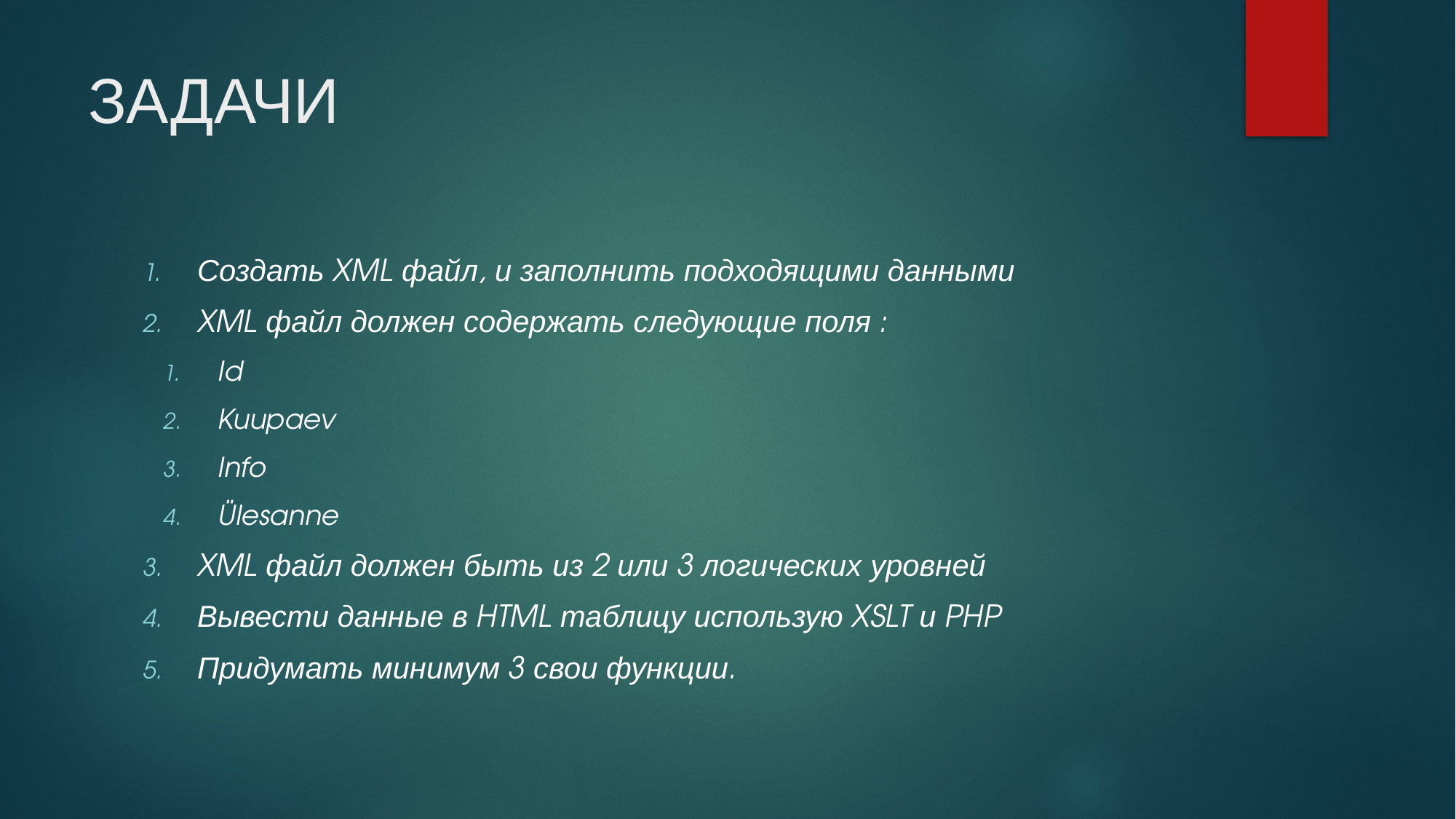

# ЗАДАЧИ
Создать XML файл, и заполнить подходящими данными
XML файл должен содержать следующие поля :
Id
Kuupaev
Info
Ülesanne
XML файл должен быть из 2 или 3 логических уровней
Вывести данные в HTML таблицу использую XSLT и PHP
Придумать минимум 3 свои функции.